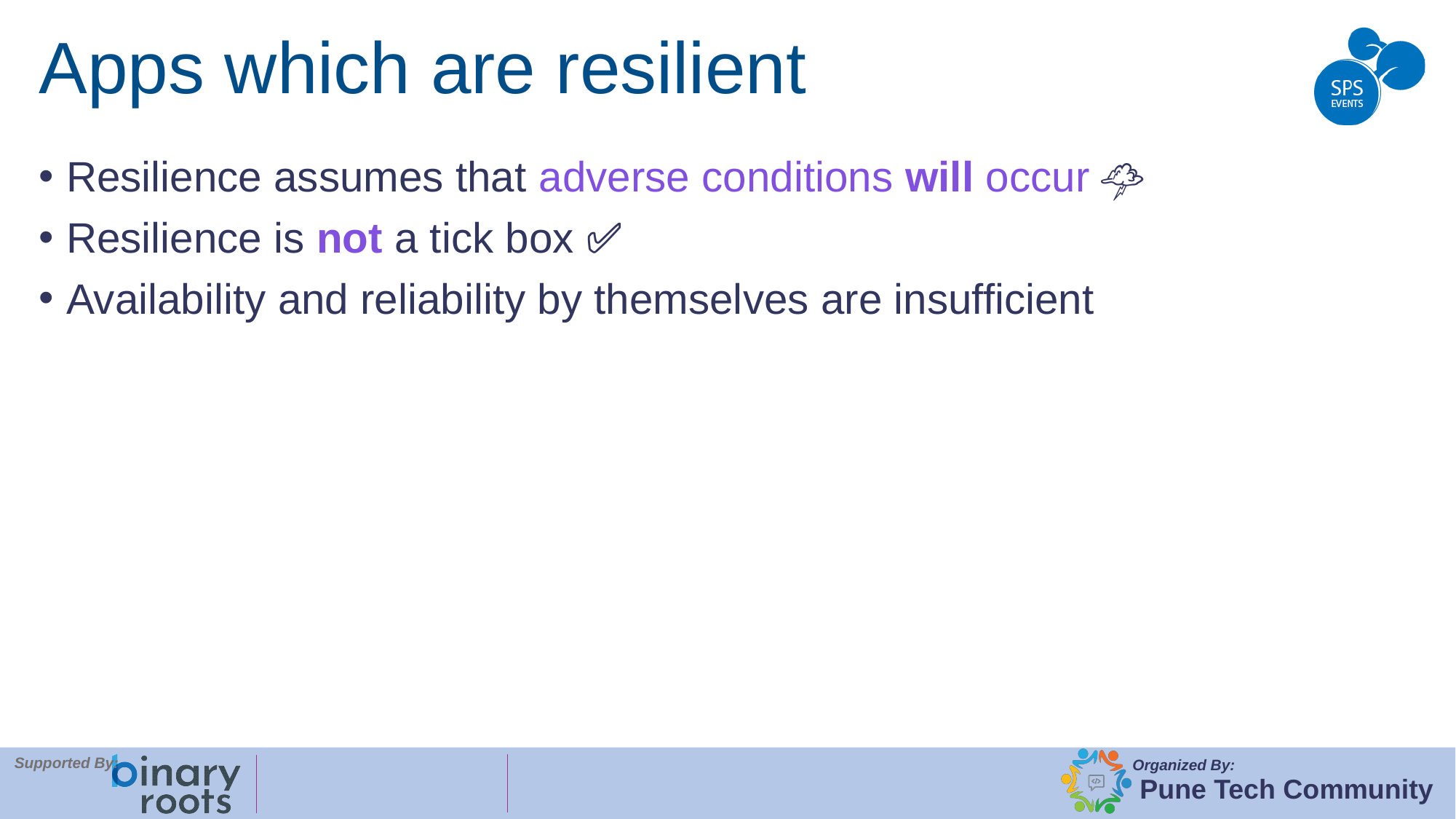

# Apps which are resilient
Resilience assumes that adverse conditions will occur 🌩️
Resilience is not a tick box ✅
Availability and reliability by themselves are insufficient